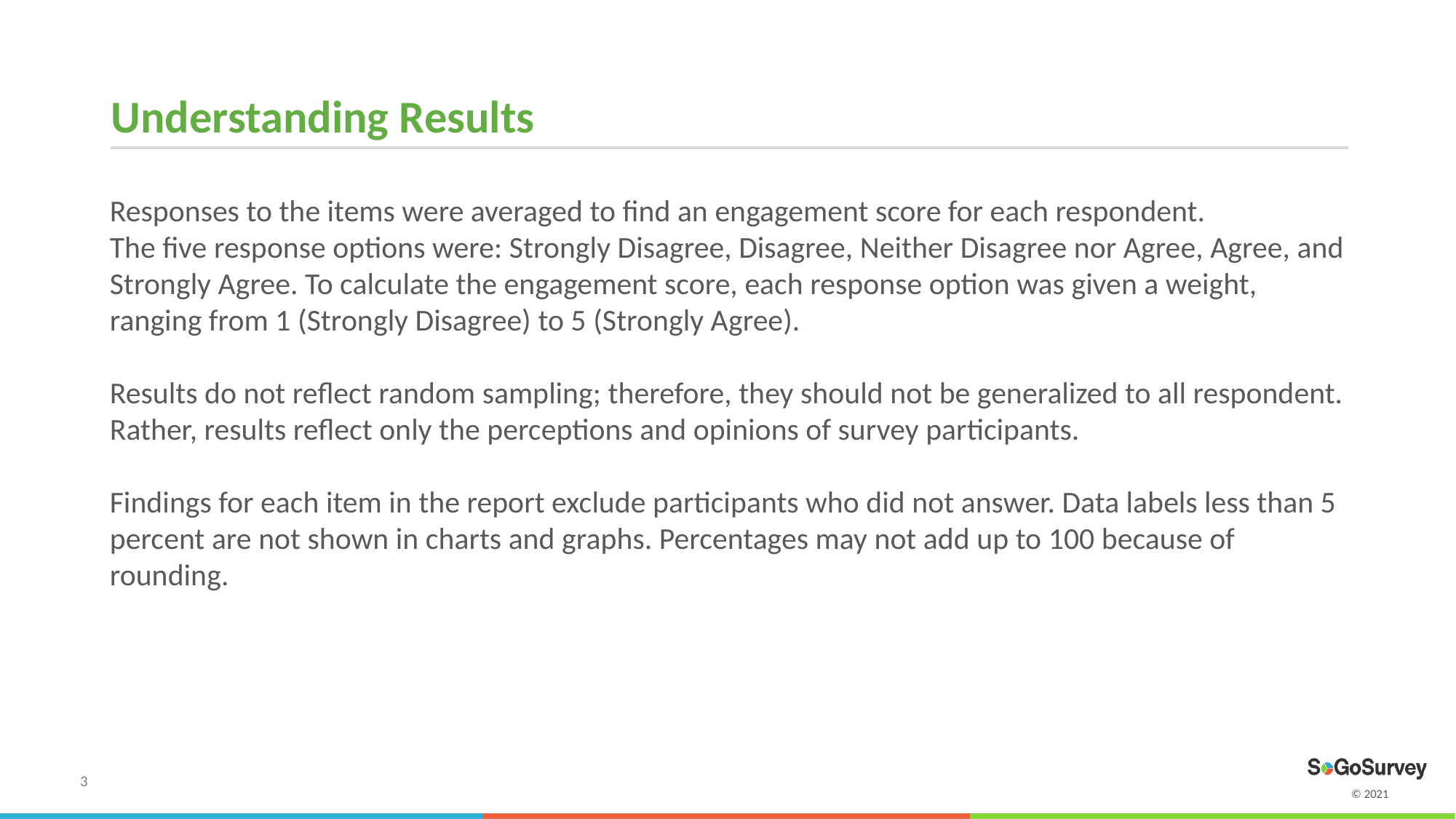

Understanding Results
Responses to the items were averaged to find an engagement score for each respondent.
The five response options were: Strongly Disagree, Disagree, Neither Disagree nor Agree, Agree, and Strongly Agree. To calculate the engagement score, each response option was given a weight, ranging from 1 (Strongly Disagree) to 5 (Strongly Agree).

Results do not reflect random sampling; therefore, they should not be generalized to all respondent. Rather, results reflect only the perceptions and opinions of survey participants.

Findings for each item in the report exclude participants who did not answer. Data labels less than 5 percent are not shown in charts and graphs. Percentages may not add up to 100 because of rounding.

3